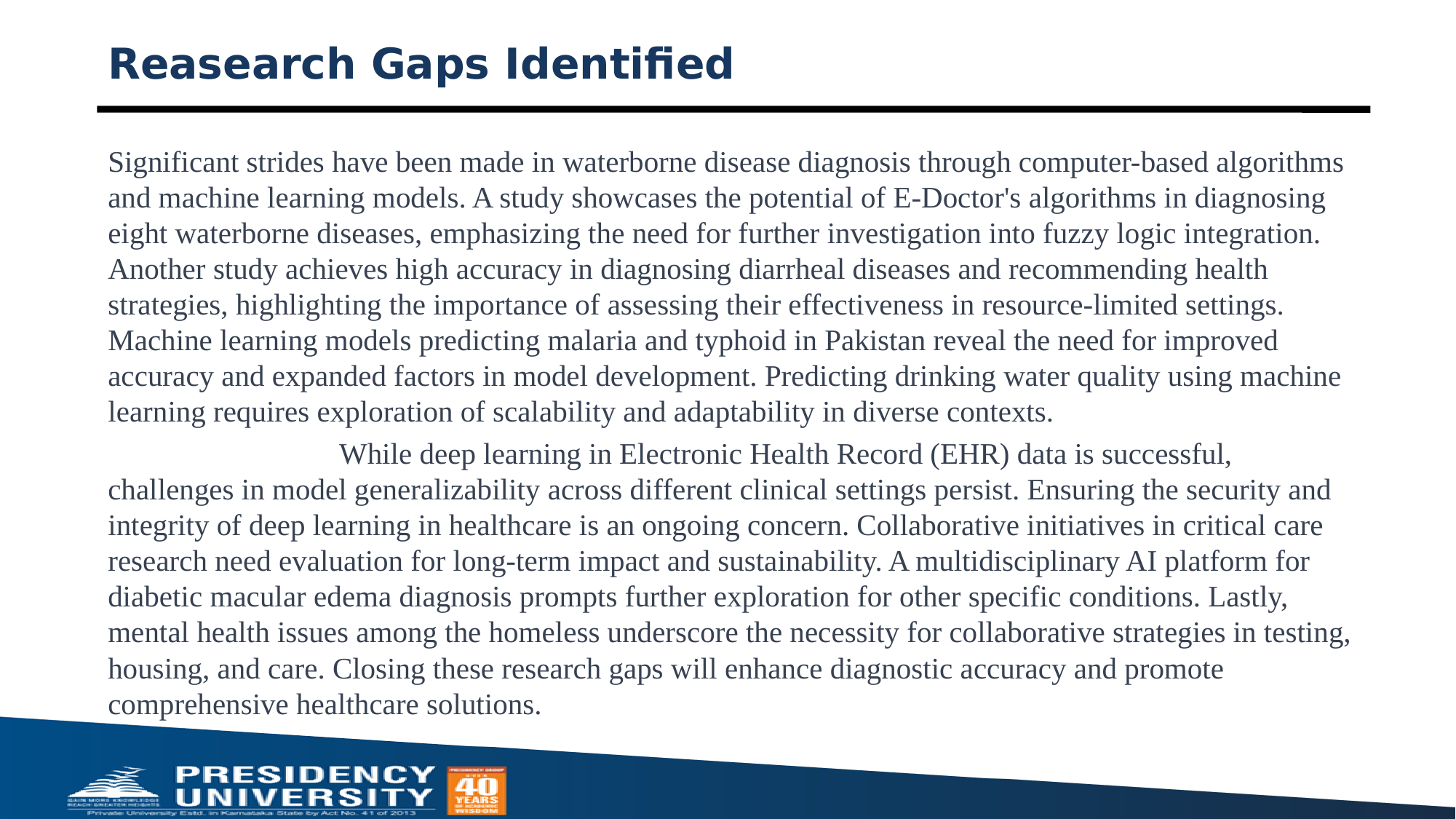

# Reasearch Gaps Identified
Significant strides have been made in waterborne disease diagnosis through computer-based algorithms and machine learning models. A study showcases the potential of E-Doctor's algorithms in diagnosing eight waterborne diseases, emphasizing the need for further investigation into fuzzy logic integration. Another study achieves high accuracy in diagnosing diarrheal diseases and recommending health strategies, highlighting the importance of assessing their effectiveness in resource-limited settings. Machine learning models predicting malaria and typhoid in Pakistan reveal the need for improved accuracy and expanded factors in model development. Predicting drinking water quality using machine learning requires exploration of scalability and adaptability in diverse contexts.
                               While deep learning in Electronic Health Record (EHR) data is successful, challenges in model generalizability across different clinical settings persist. Ensuring the security and integrity of deep learning in healthcare is an ongoing concern. Collaborative initiatives in critical care research need evaluation for long-term impact and sustainability. A multidisciplinary AI platform for diabetic macular edema diagnosis prompts further exploration for other specific conditions. Lastly, mental health issues among the homeless underscore the necessity for collaborative strategies in testing, housing, and care. Closing these research gaps will enhance diagnostic accuracy and promote comprehensive healthcare solutions.